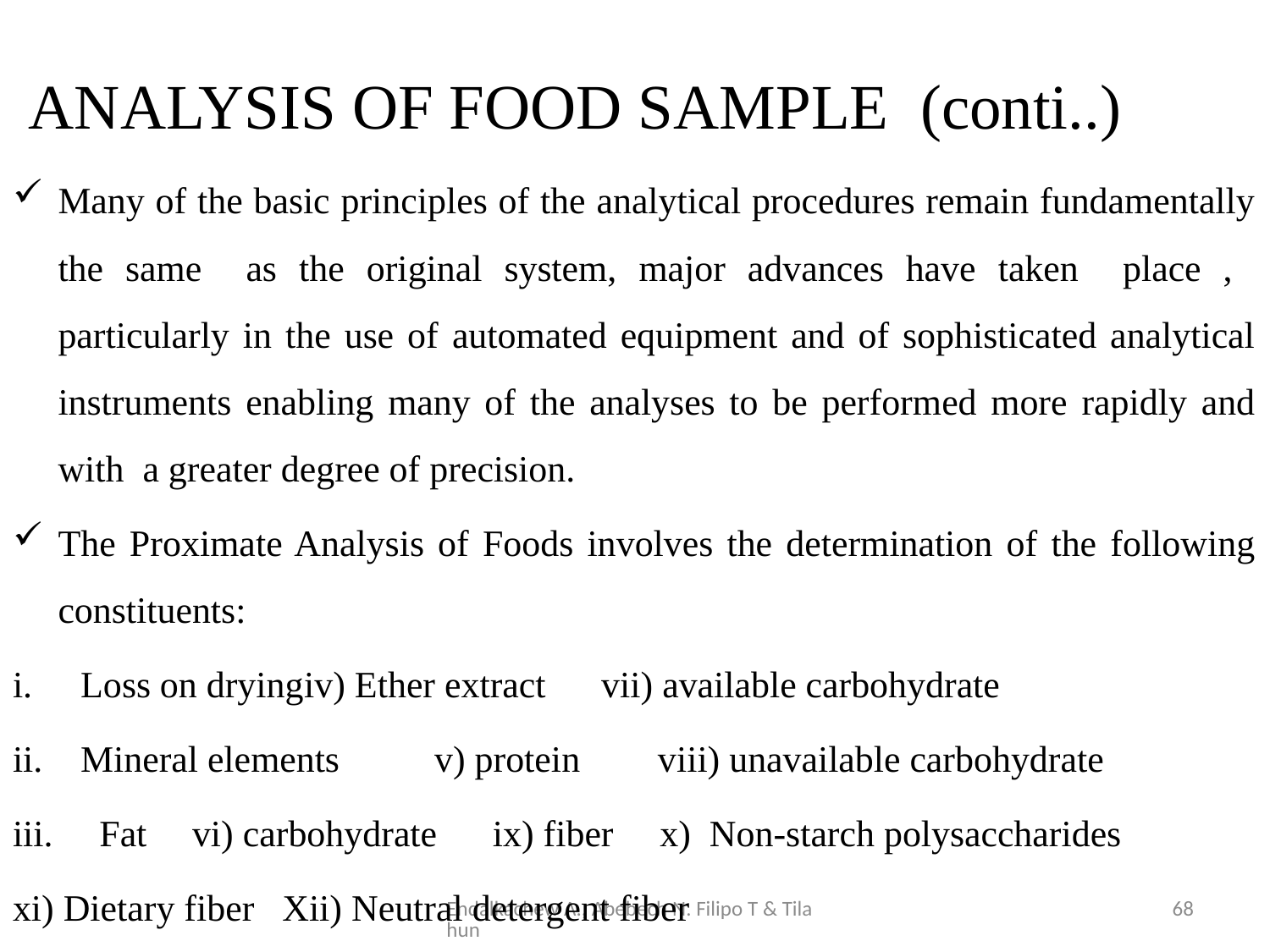

# ANALYSIS OF FOOD SAMPLE  (conti..)
Many of the basic principles of the analytical procedures remain fundamentally the same  as the original system, major advances have taken  place ,  particularly in the use of automated equipment and of sophisticated analytical instruments enabling many of the analyses to be performed more rapidly and with  a greater degree of precision.
The Proximate Analysis of Foods involves the determination of the following constituents:
Loss on drying	iv) Ether extract      vii) available carbohydrate
Mineral elements	  v) protein	  viii) unavailable carbohydrate
  Fat	vi) carbohydrate      ix) fiber     x)  Non-starch polysaccharides
xi) Dietary fiber   Xii) Neutral detergent fiber

Endalkachew A., Abebech N. Filipo T & Tilahun
68